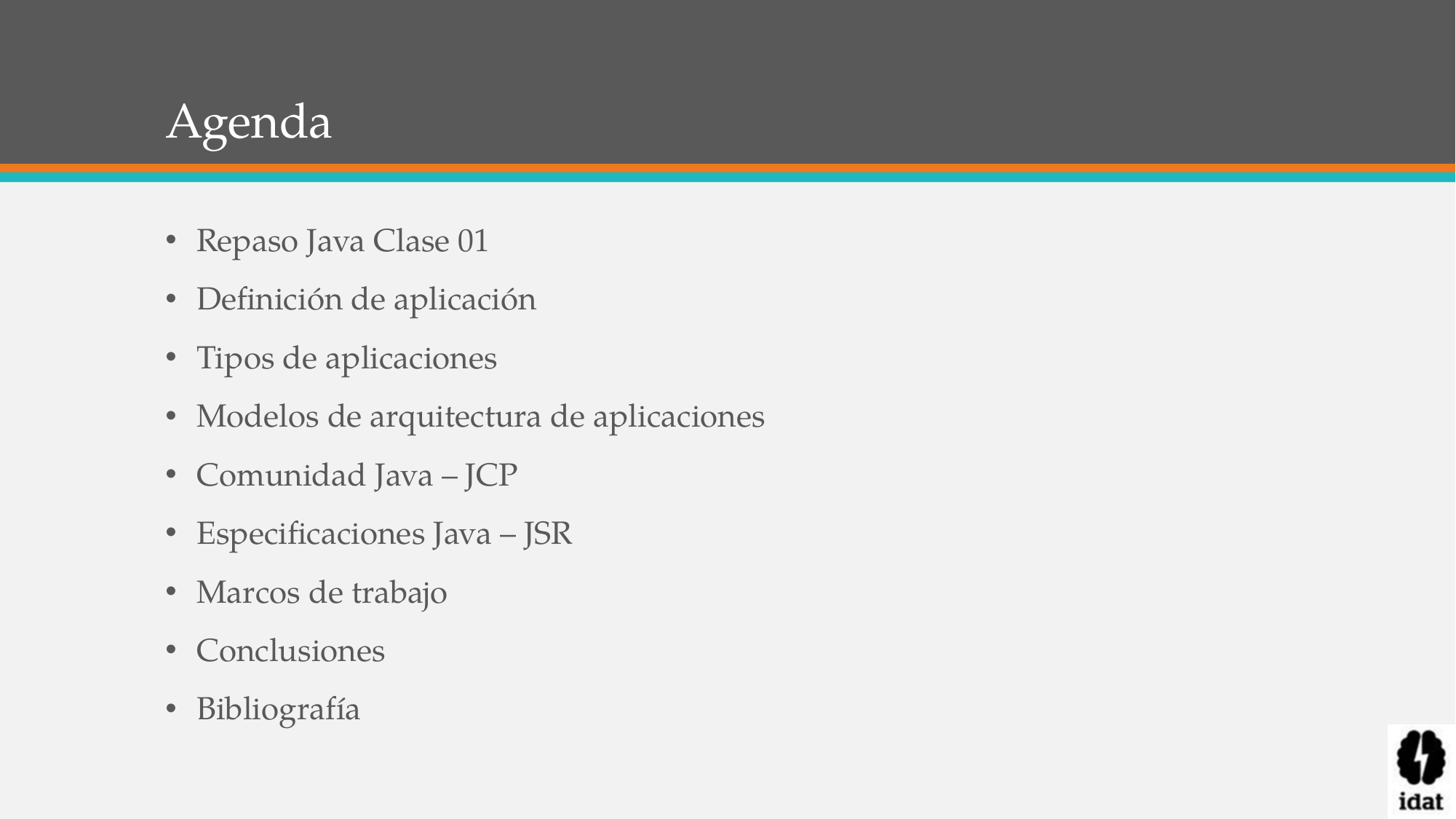

# Agenda
Repaso Java Clase 01
Definición de aplicación
Tipos de aplicaciones
Modelos de arquitectura de aplicaciones
Comunidad Java – JCP
Especificaciones Java – JSR
Marcos de trabajo
Conclusiones
Bibliografía